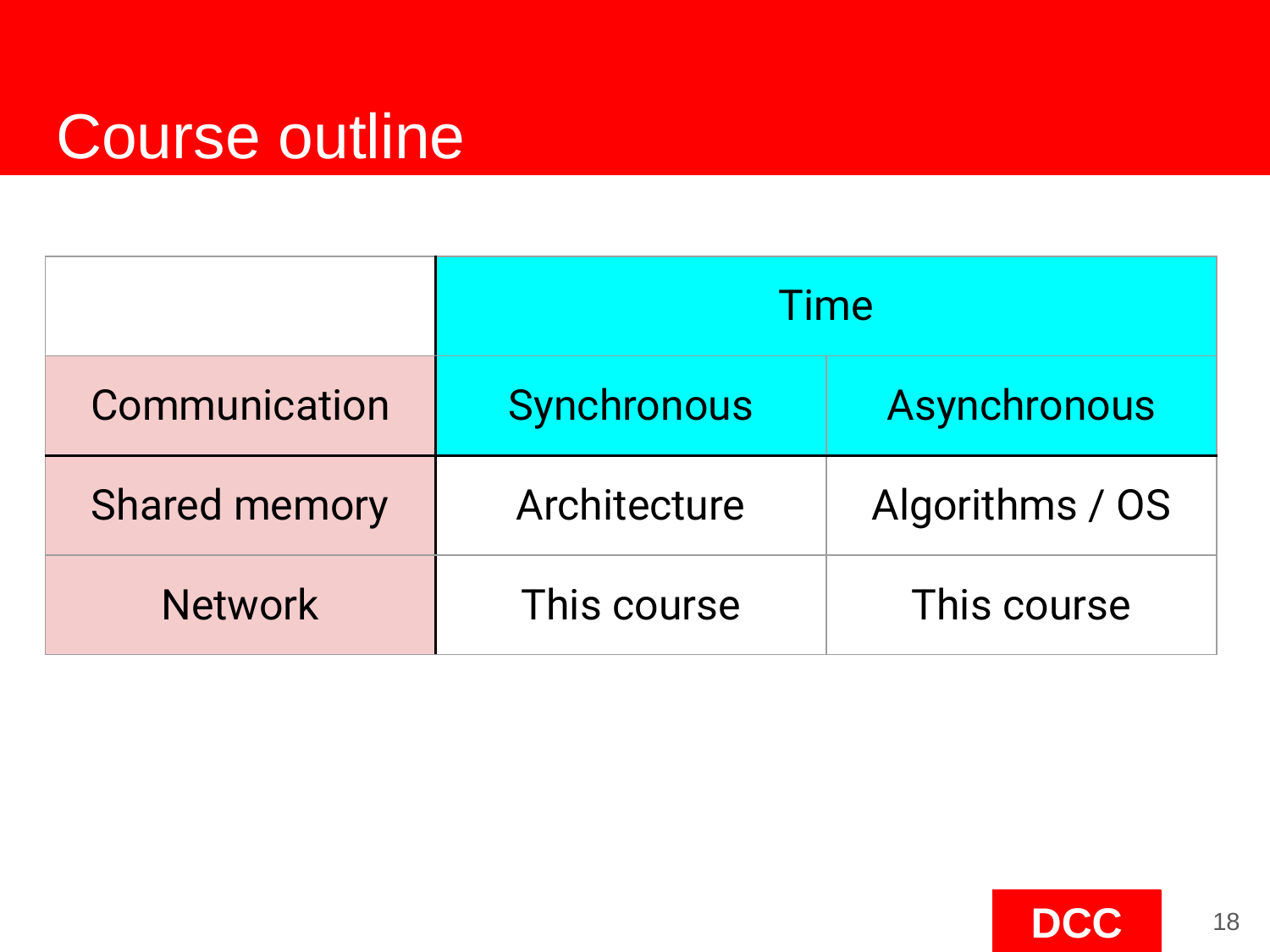

# Course outline
|  | Time |  |
| --- | --- | --- |
| Communication | Synchronous | Asynchronous |
| Shared memory | Architecture | Algorithms / OS |
| Network | This course | This course |
18